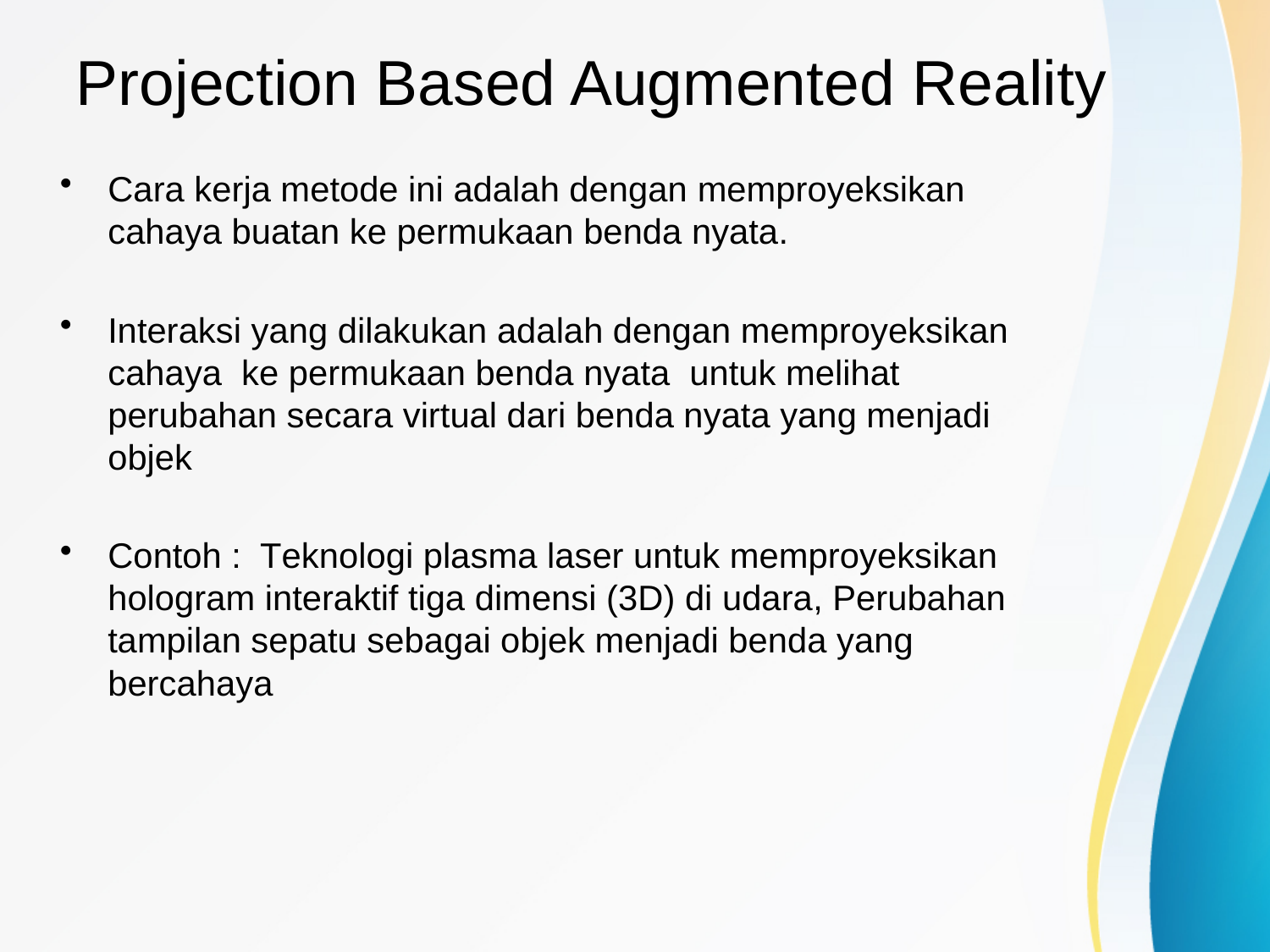

# Projection Based Augmented Reality
Cara kerja metode ini adalah dengan memproyeksikan cahaya buatan ke permukaan benda nyata.

Interaksi yang dilakukan adalah dengan memproyeksikan  cahaya  ke permukaan benda nyata  untuk melihat perubahan secara virtual dari benda nyata yang menjadi objek

Contoh :  Teknologi plasma laser untuk memproyeksikan hologram interaktif tiga dimensi (3D) di udara, Perubahan tampilan sepatu sebagai objek menjadi benda yang bercahaya